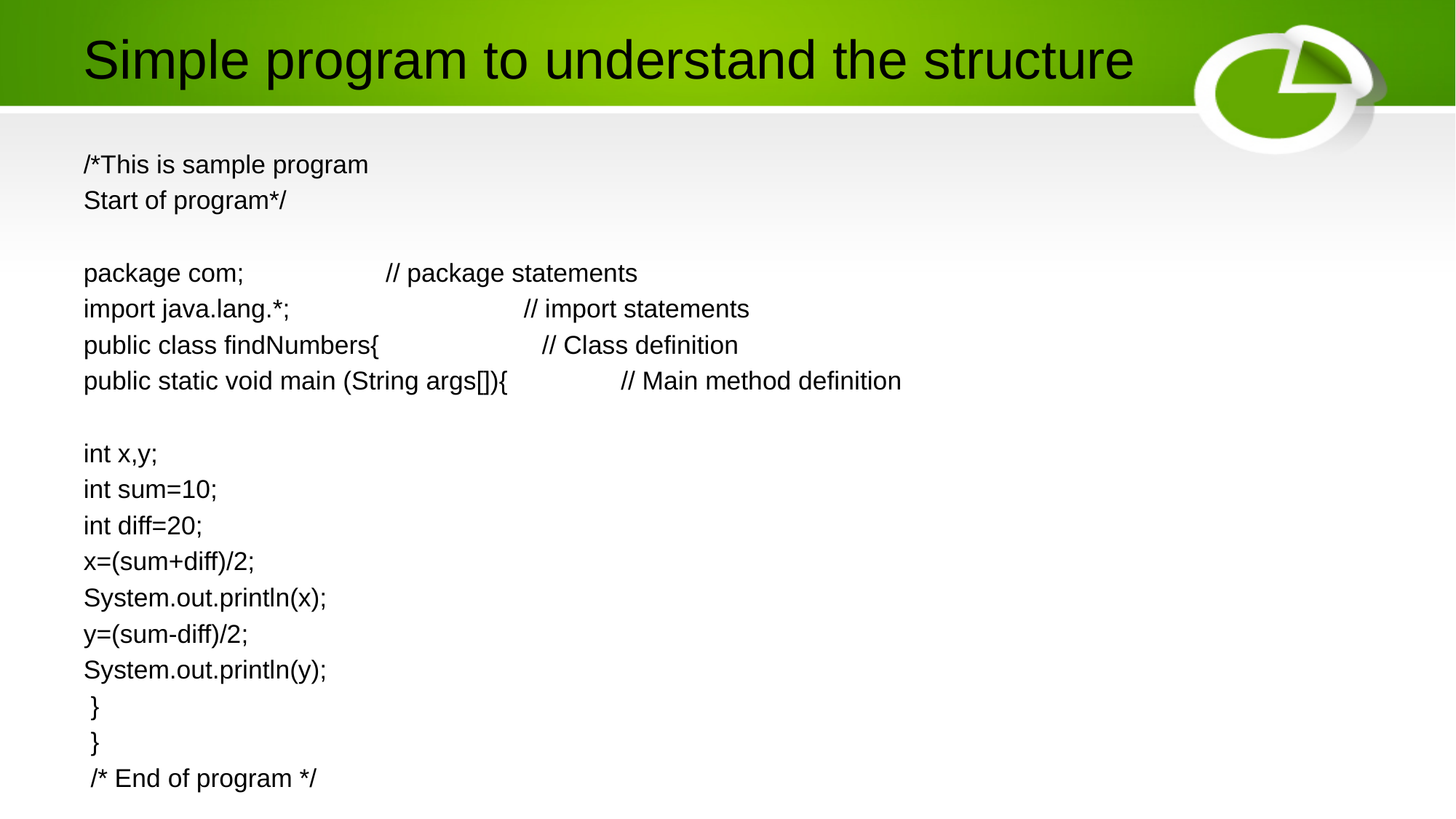

# Simple program to understand the structure

/*This is sample program
Start of program*/

package com;                    // package statements
import java.lang.*;                                 // import statements
public class findNumbers{                       // Class definition
public static void main (String args[]){                // Main method definition

int x,y;
int sum=10;
int diff=20;
x=(sum+diff)/2;
System.out.println(x);
y=(sum-diff)/2;
System.out.println(y);
 }
 }
 /* End of program */